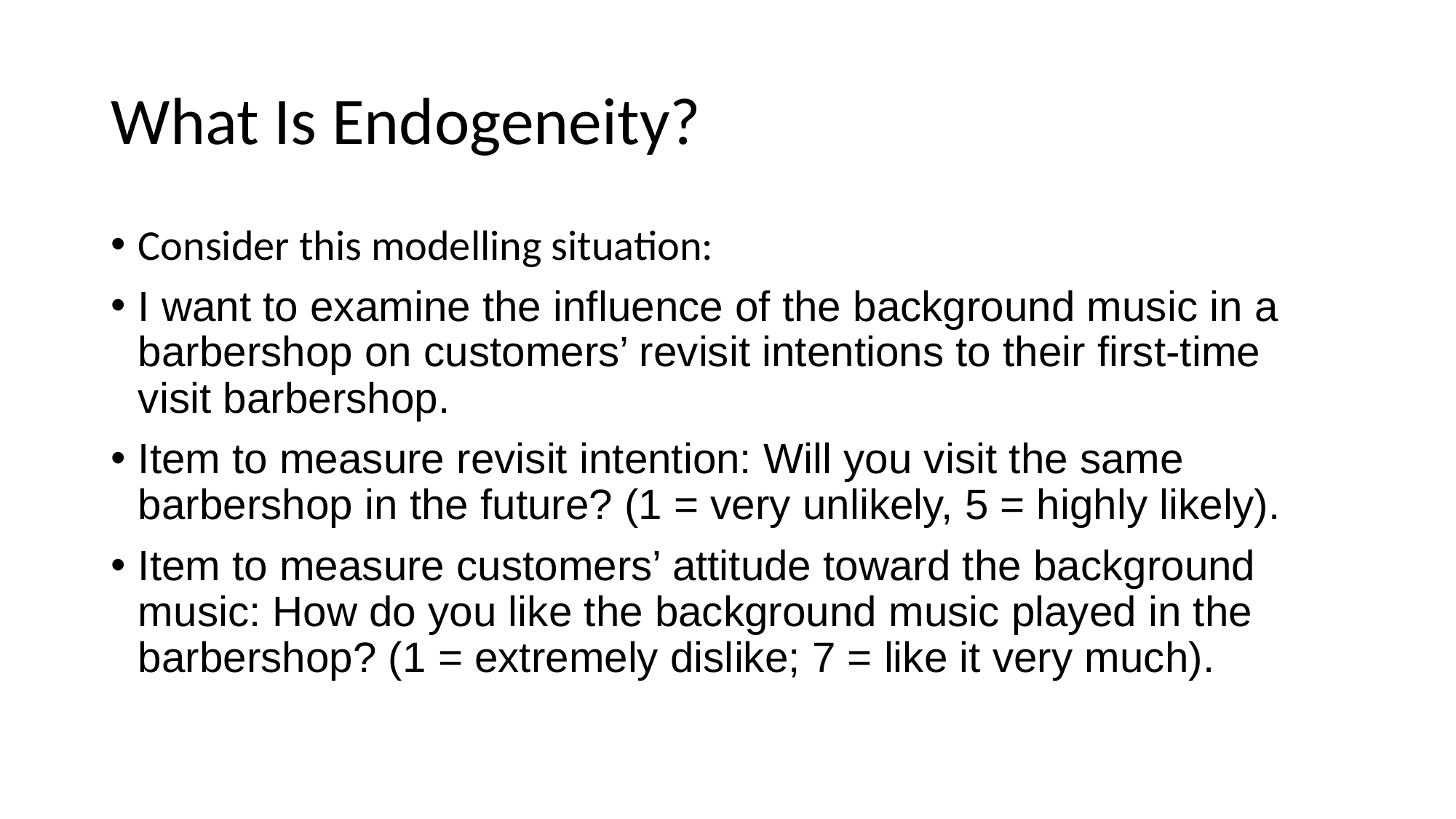

# What Is Endogeneity?
Consider this modelling situation:
I want to examine the influence of the background music in a barbershop on customers’ revisit intentions to their first-time visit barbershop.
Item to measure revisit intention: Will you visit the same barbershop in the future? (1 = very unlikely, 5 = highly likely).
Item to measure customers’ attitude toward the background music: How do you like the background music played in the barbershop? (1 = extremely dislike; 7 = like it very much).